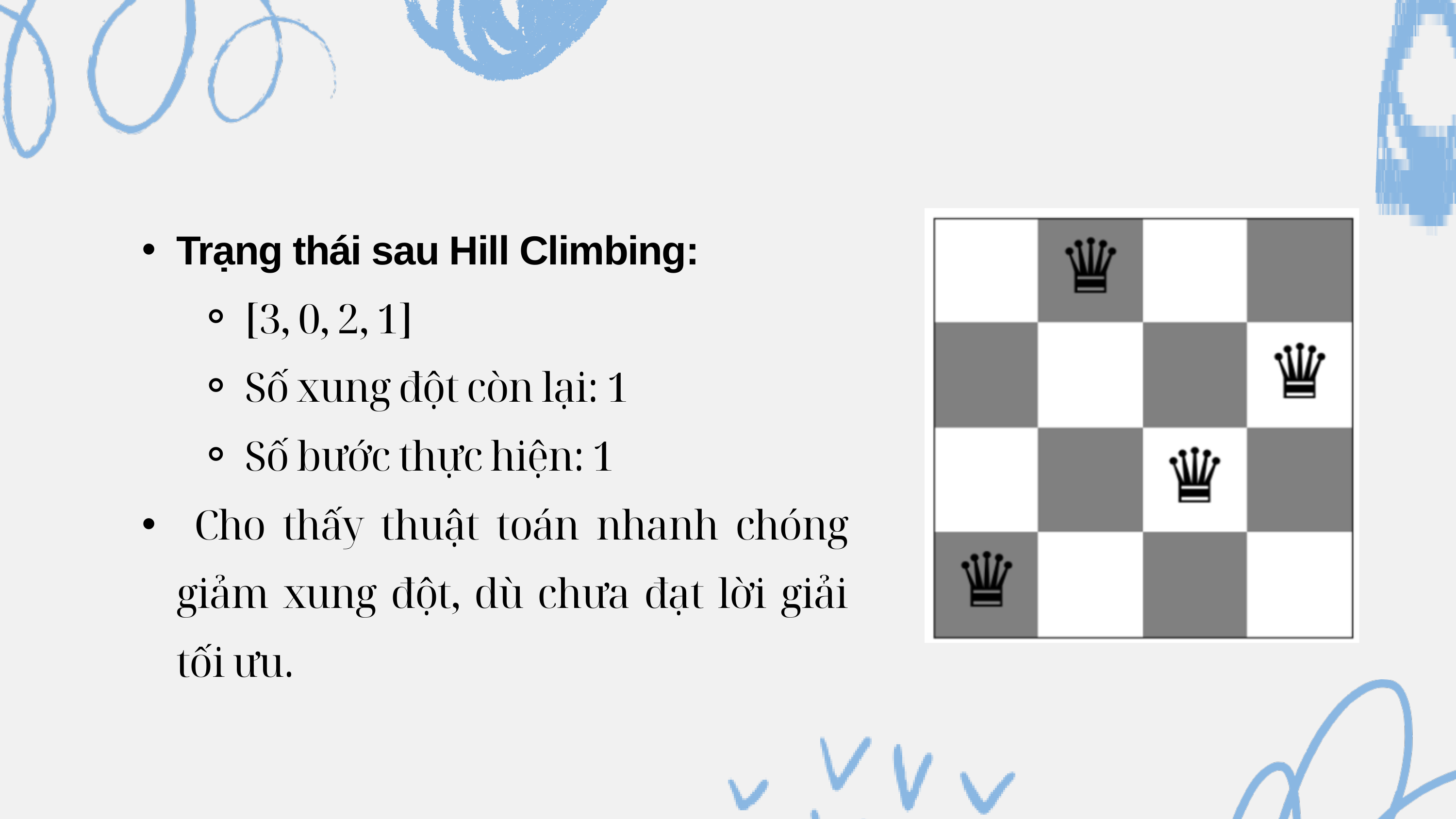

Trạng thái sau Hill Climbing:
[3, 0, 2, 1]
Số xung đột còn lại: 1
Số bước thực hiện: 1
 Cho thấy thuật toán nhanh chóng giảm xung đột, dù chưa đạt lời giải tối ưu.